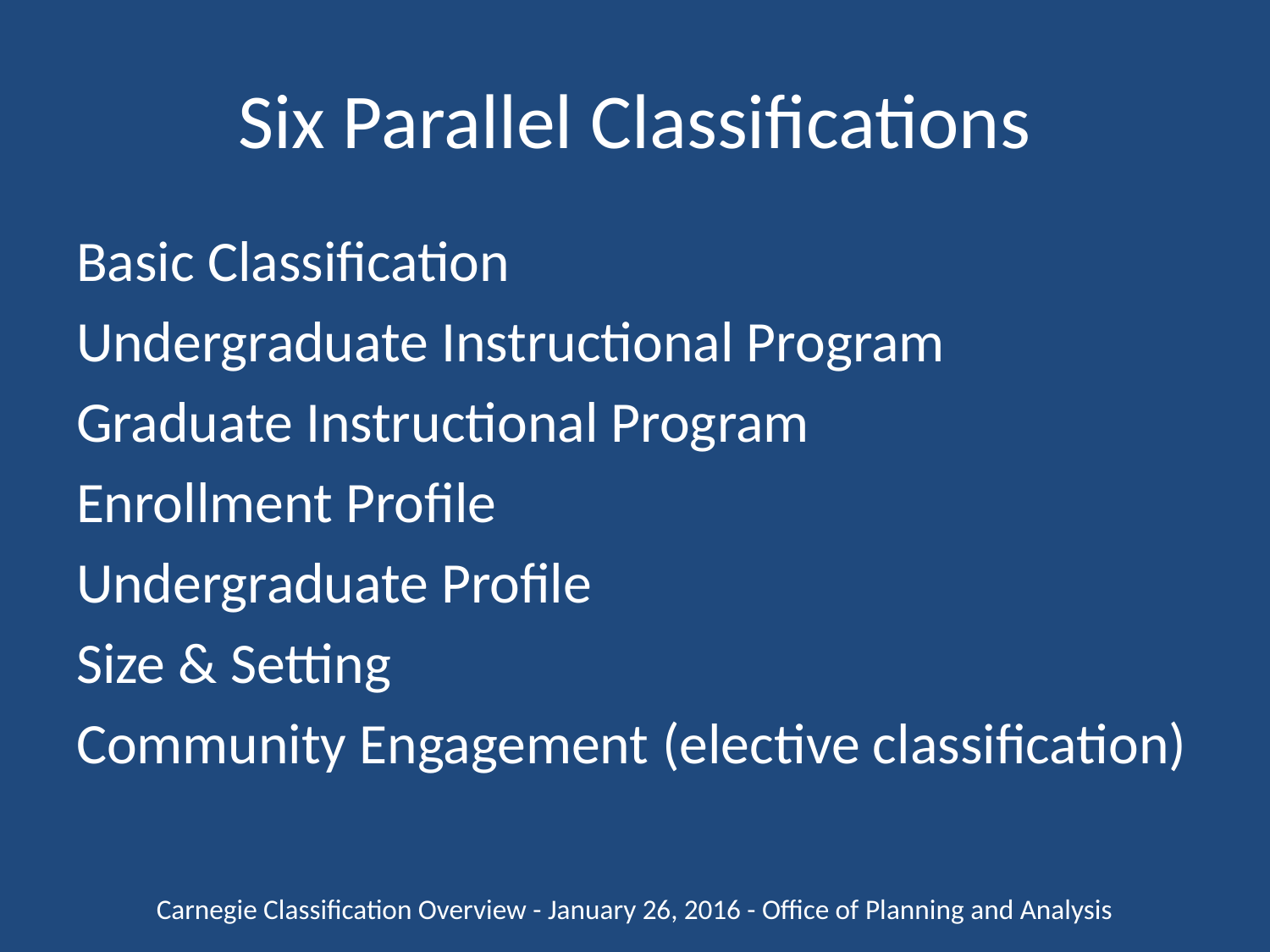

# Six Parallel Classifications
Basic Classification
Undergraduate Instructional Program
Graduate Instructional Program
Enrollment Profile
Undergraduate Profile
Size & Setting
Community Engagement (elective classification)
Carnegie Classification Overview - January 26, 2016 - Office of Planning and Analysis